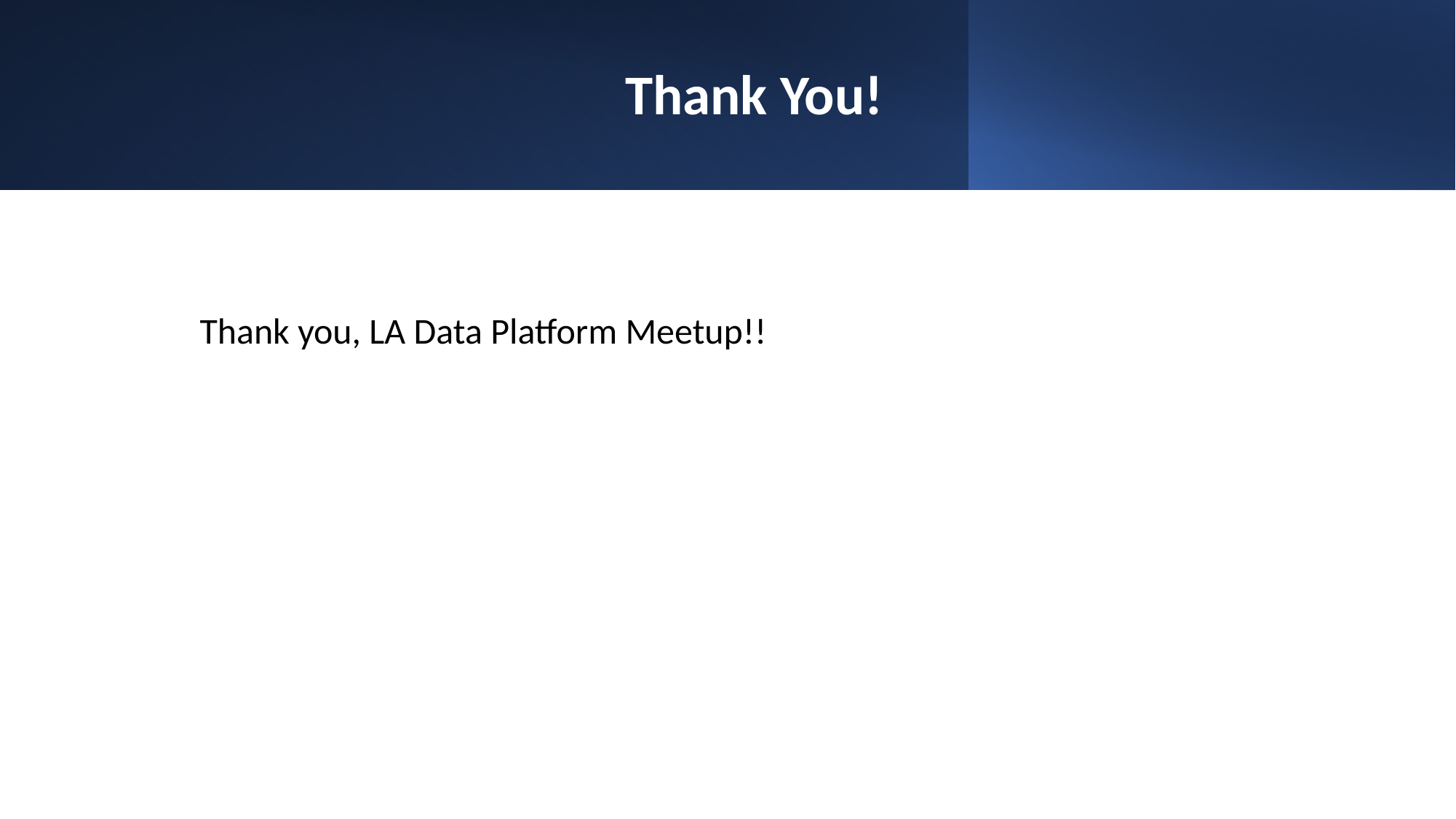

# Thank You!

 Thank you, LA Data Platform Meetup!!